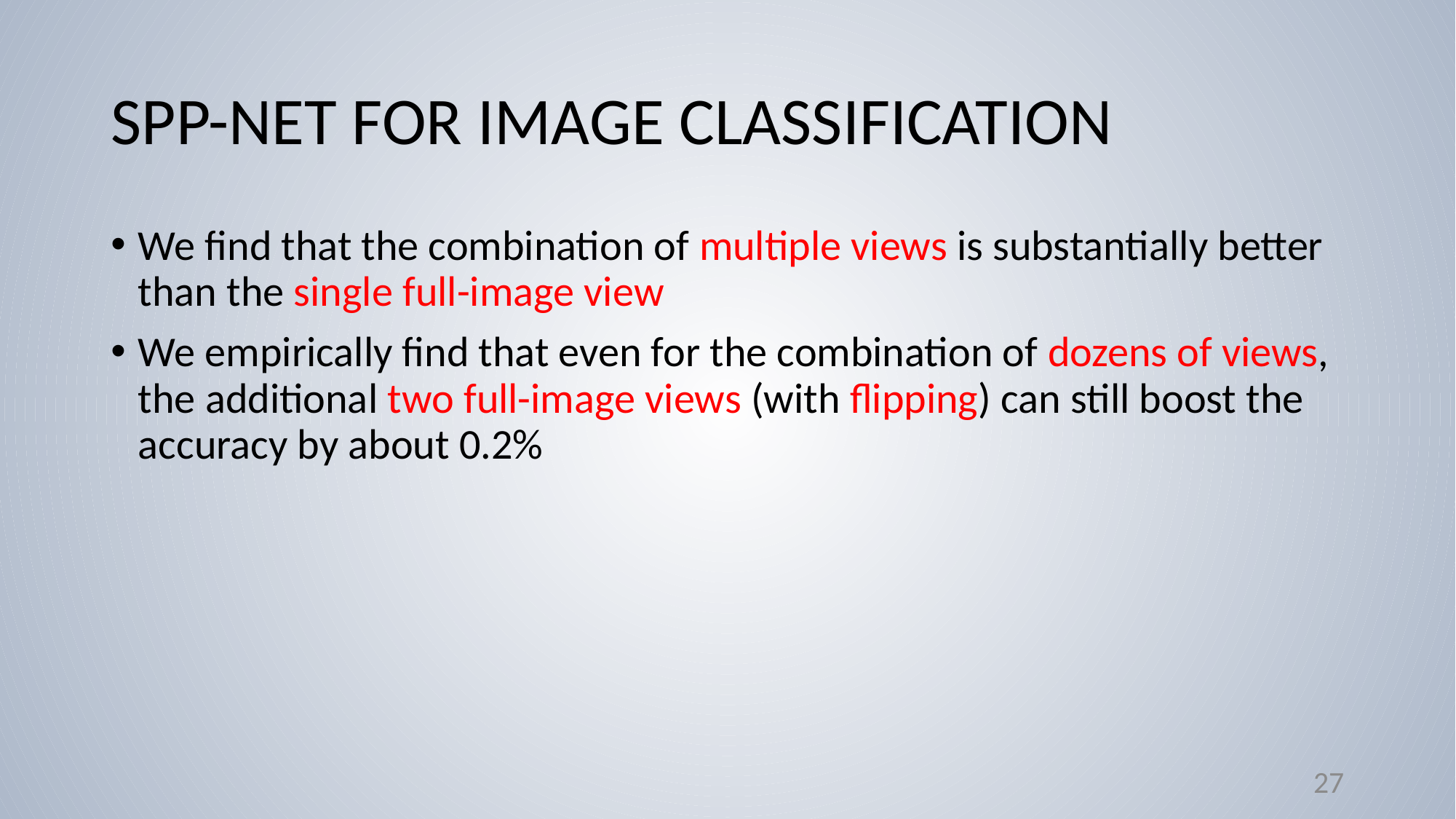

# SPP-NET FOR IMAGE CLASSIFICATION
We find that the combination of multiple views is substantially better than the single full-image view
We empirically find that even for the combination of dozens of views, the additional two full-image views (with flipping) can still boost the accuracy by about 0.2%

27